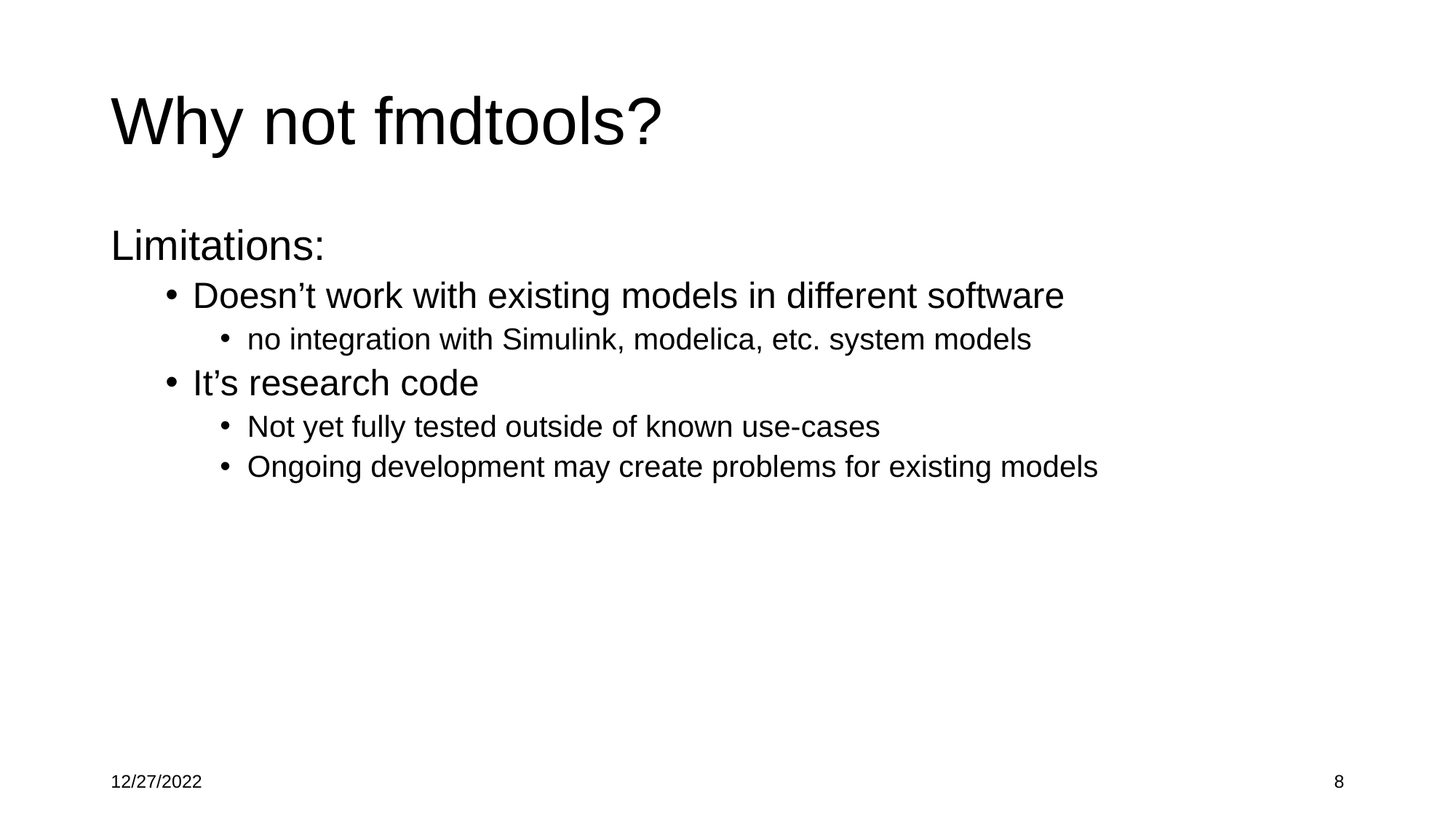

# Why not fmdtools?
Limitations:
Doesn’t work with existing models in different software
no integration with Simulink, modelica, etc. system models
It’s research code
Not yet fully tested outside of known use-cases
Ongoing development may create problems for existing models
12/27/2022
8